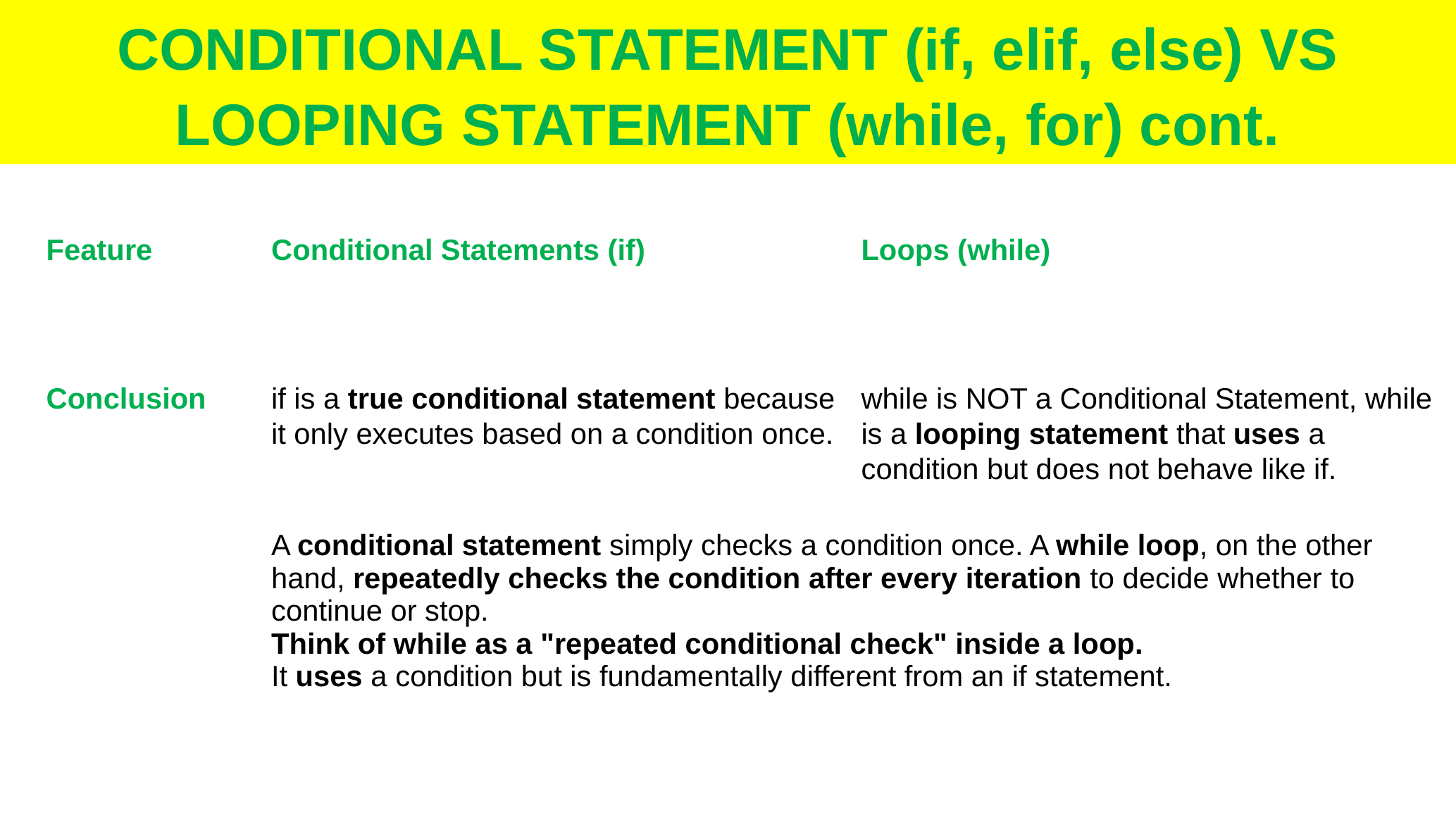

# CONDITIONAL STATEMENT (if, elif, else) VS LOOPING STATEMENT (while, for) cont.
|  |  |  |
| --- | --- | --- |
| Feature | Conditional Statements (if) | Loops (while) |
| Conclusion | if is a true conditional statement because it only executes based on a condition once. | while is NOT a Conditional Statement, while is a looping statement that uses a condition but does not behave like if. |
|  | A conditional statement simply checks a condition once. A while loop, on the other hand, repeatedly checks the condition after every iteration to decide whether to continue or stop. Think of while as a "repeated conditional check" inside a loop. It uses a condition but is fundamentally different from an if statement. |  |